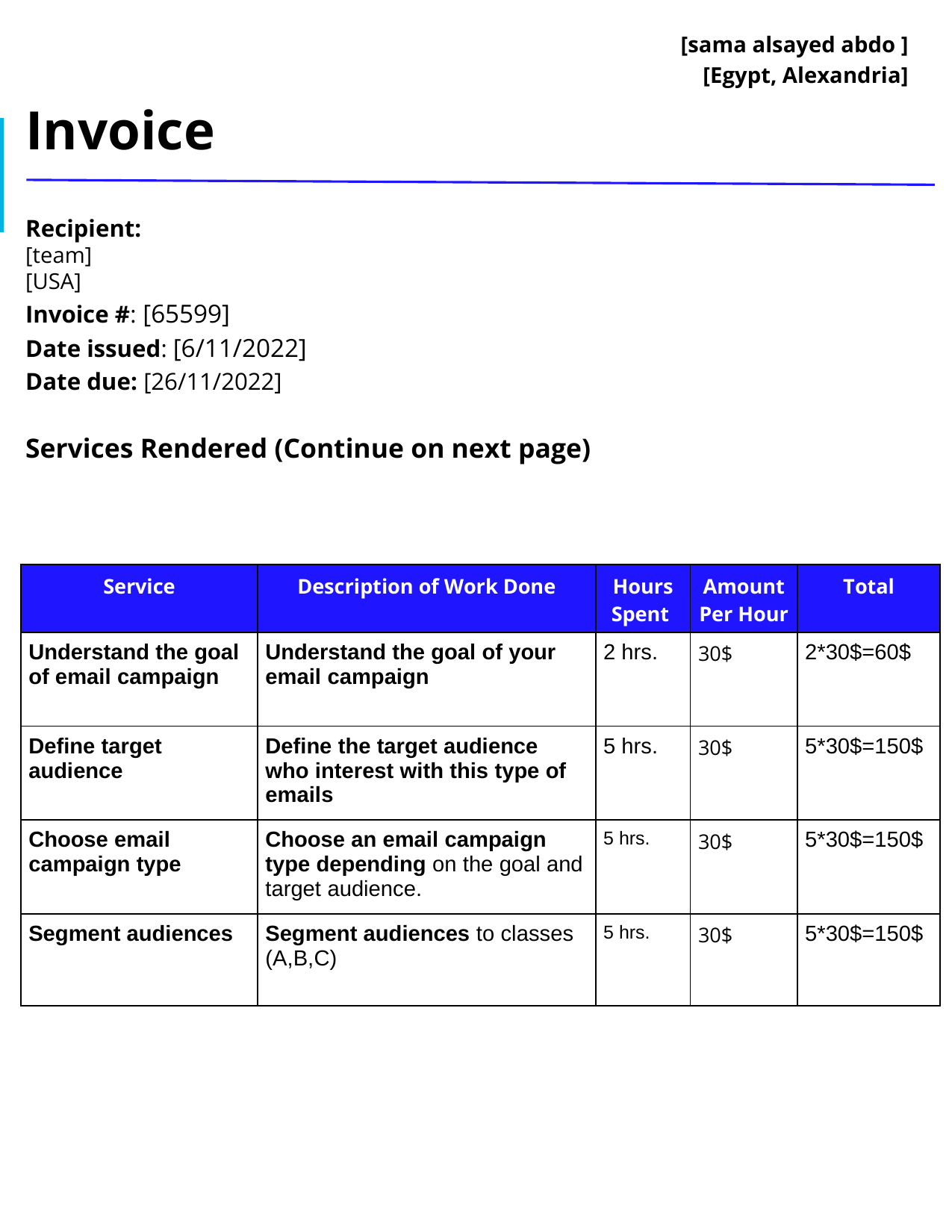

# [sama alsayed abdo ]
[Egypt, Alexandria]
Invoice
Recipient:
[team]
[USA]
Invoice #: [65599]
Date issued: [6/11/2022]
Date due: [26/11/2022]

Services Rendered (Continue on next page)

| Service | Description of Work Done | Hours Spent | Amount Per Hour | Total |
| --- | --- | --- | --- | --- |
| Understand the goal of email campaign | Understand the goal of your email campaign | 2 hrs. | 30$ | 2\*30$=60$ |
| Define target audience | Define the target audience who interest with this type of emails | 5 hrs. | 30$ | 5\*30$=150$ |
| Choose email campaign type | Choose an email campaign type depending on the goal and target audience. | 5 hrs. | 30$ | 5\*30$=150$ |
| Segment audiences | Segment audiences to classes (A,B,C) | 5 hrs. | 30$ | 5\*30$=150$ |